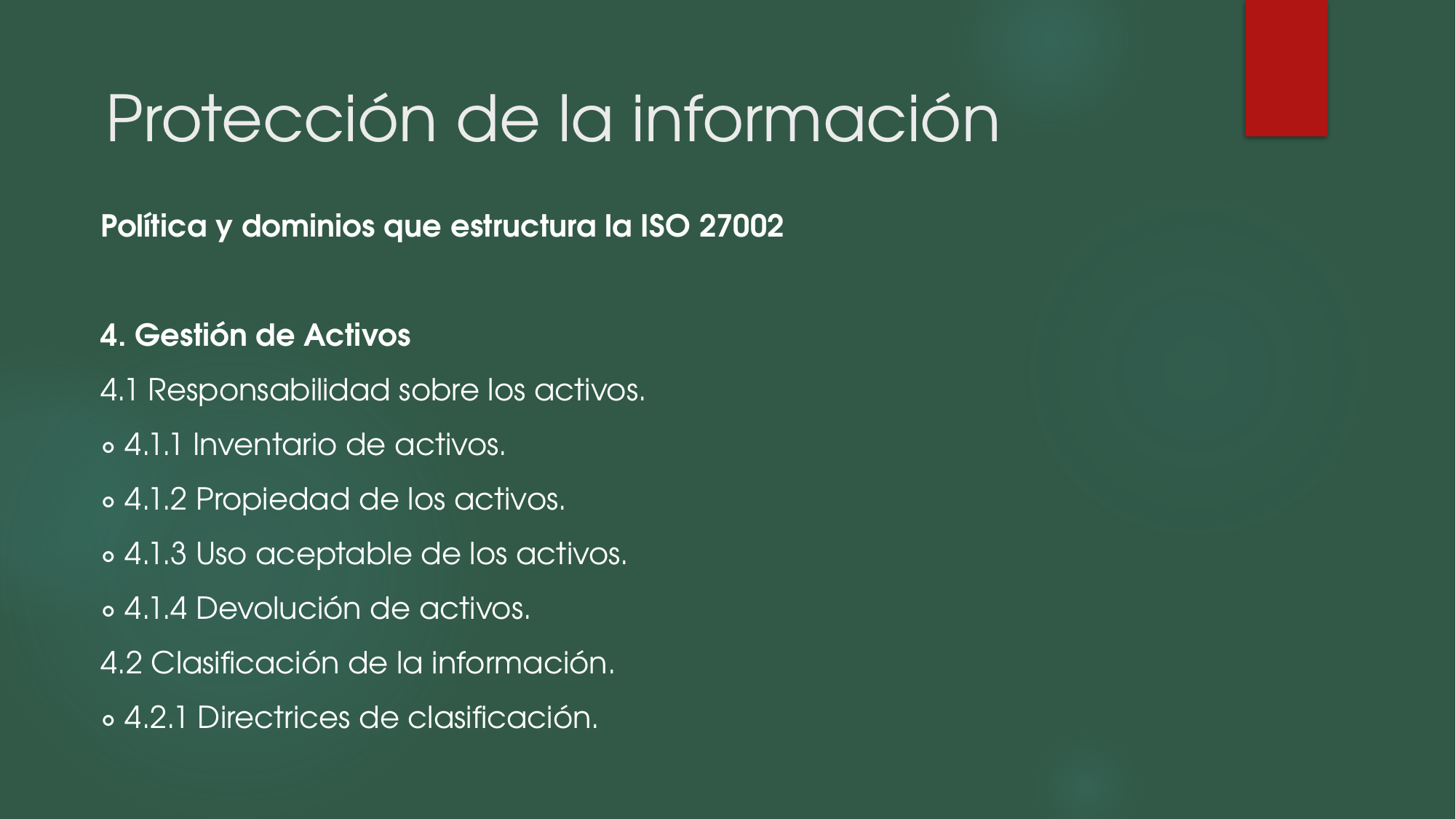

Protección de la información
Política y dominios que estructura la ISO 27002

4. Gestión de Activos
4.1 Responsabilidad sobre los activos.
◦ 4.1.1 Inventario de activos.
◦ 4.1.2 Propiedad de los activos.
◦ 4.1.3 Uso aceptable de los activos.
◦ 4.1.4 Devolución de activos.
4.2 Clasificación de la información.
◦ 4.2.1 Directrices de clasificación.